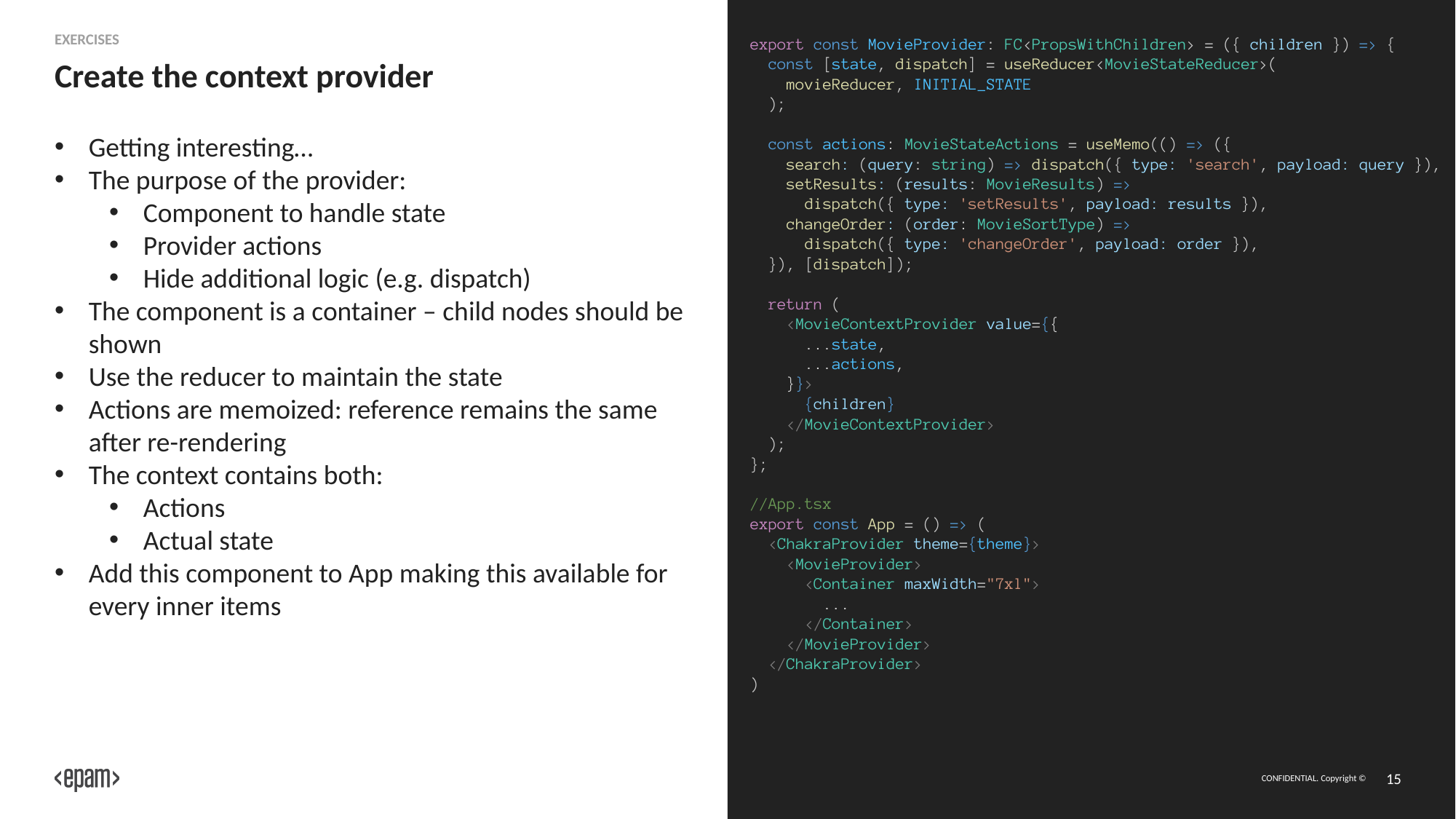

Exercises
export const MovieProvider: FC<PropsWithChildren> = ({ children }) => {
  const [state, dispatch] = useReducer<MovieStateReducer>(
    movieReducer, INITIAL_STATE
  );

  const actions: MovieStateActions = useMemo(() => ({
    search: (query: string) => dispatch({ type: 'search', payload: query }),
    setResults: (results: MovieResults) =>
      dispatch({ type: 'setResults', payload: results }),
    changeOrder: (order: MovieSortType) =>
      dispatch({ type: 'changeOrder', payload: order }),
  }), [dispatch]);

  return (
    <MovieContextProvider value={{
      ...state,
      ...actions,
    }}>
      {children}
    </MovieContextProvider>
  );
};

//App.tsx
export const App = () => (
  <ChakraProvider theme={theme}>
    <MovieProvider>
      <Container maxWidth="7xl">
        ...
      </Container>
    </MovieProvider>
  </ChakraProvider>
)
# Create the context provider
Getting interesting…
The purpose of the provider:
Component to handle state
Provider actions
Hide additional logic (e.g. dispatch)
The component is a container – child nodes should be shown
Use the reducer to maintain the state
Actions are memoized: reference remains the same after re-rendering
The context contains both:
Actions
Actual state
Add this component to App making this available for every inner items